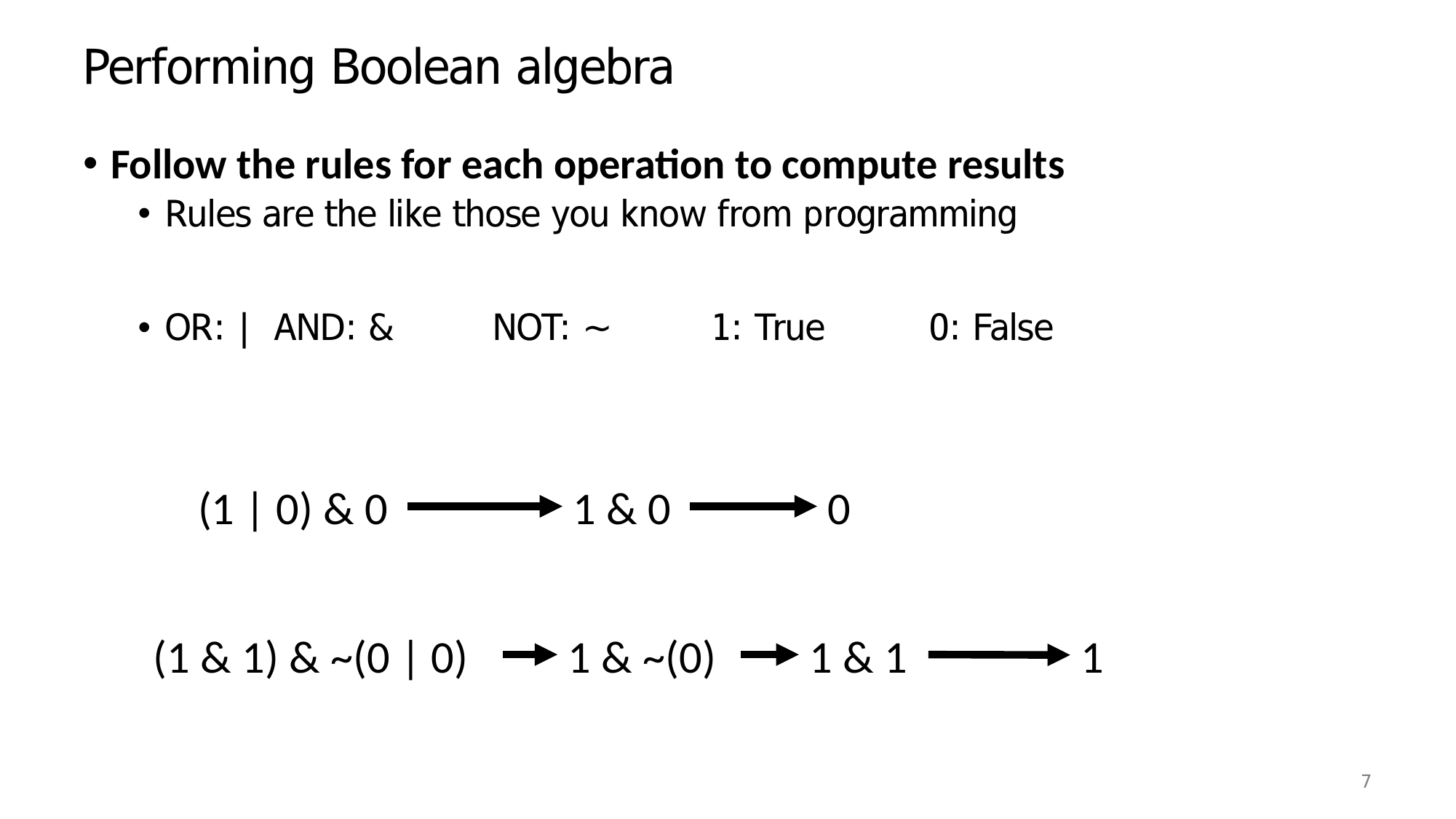

# Performing Boolean algebra
Follow the rules for each operation to compute results
Rules are the like those you know from programming

OR: |	AND: &	NOT: ~	1: True	0: False
(1 | 0) & 0
1 & 0
0
(1 & 1) & ~(0 | 0)
1 & ~(0)
1 & 1
1
7